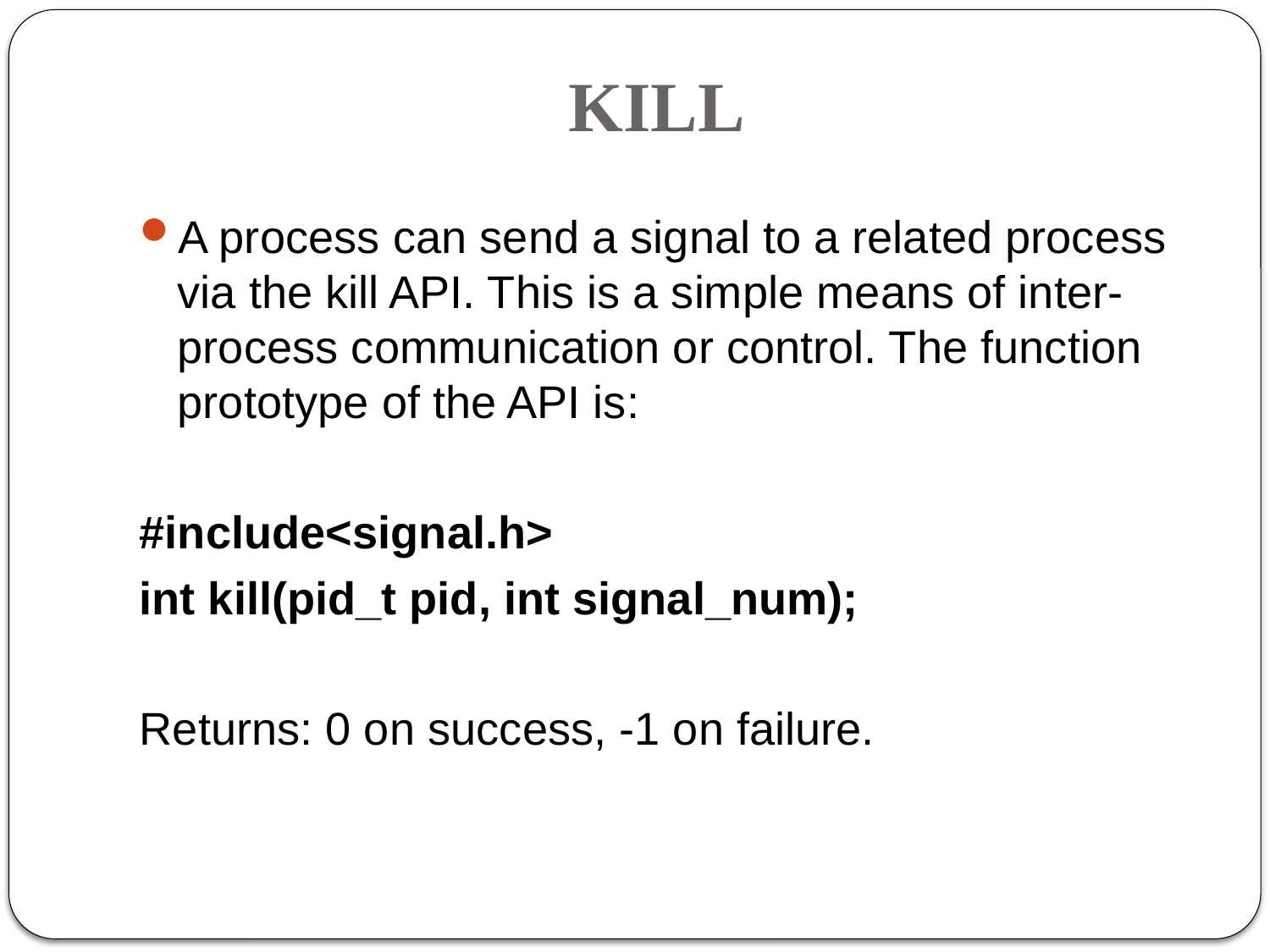

# KILL
A process can send a signal to a related process via the kill API. This is a simple means of inter-process communication or control. The function prototype of the API is:

#include<signal.h>
int kill(pid_t pid, int signal_num);

Returns: 0 on success, -1 on failure.